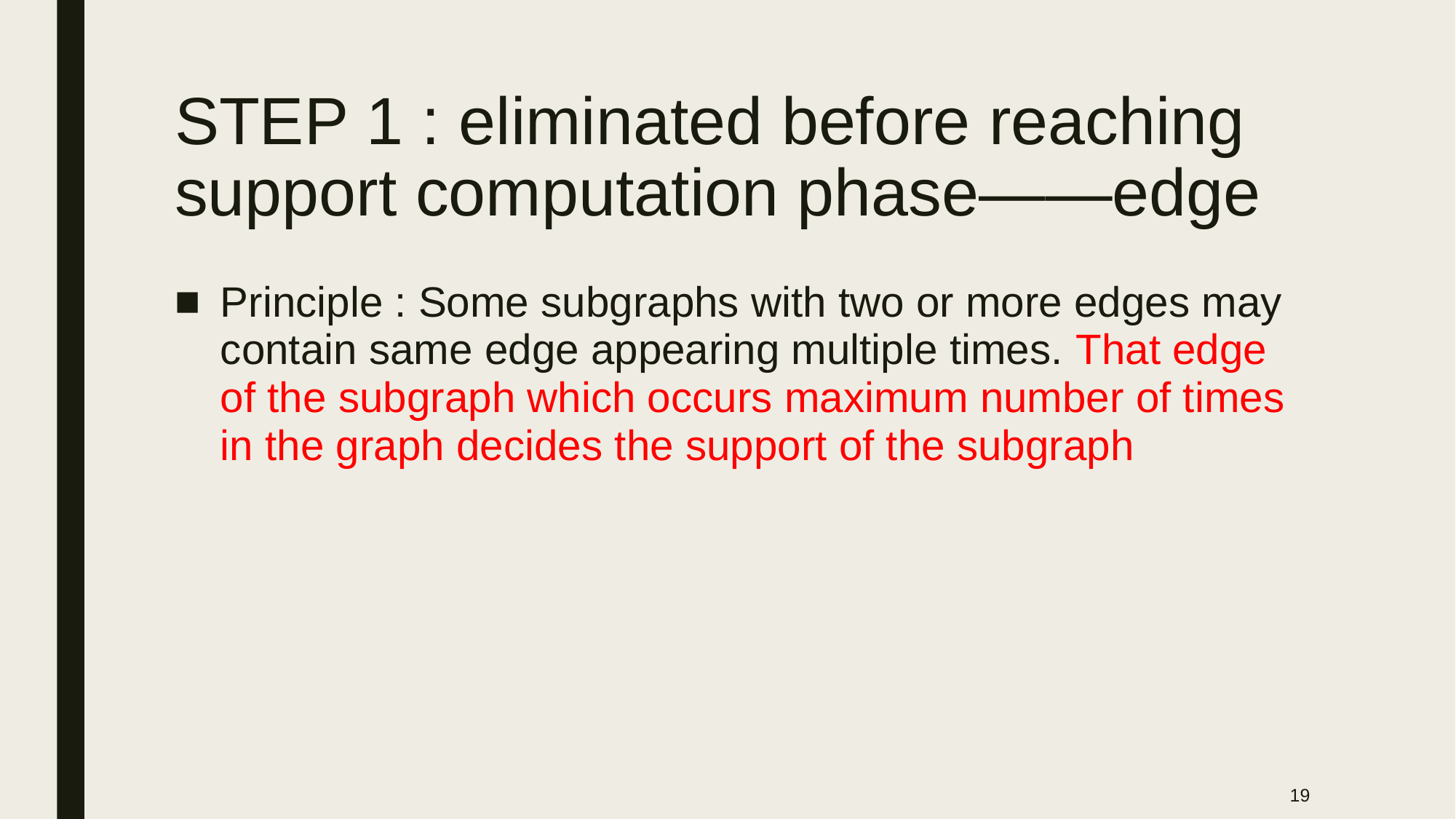

# STEP 1 : eliminated before reaching support computation phase——edge
Principle : Some subgraphs with two or more edges may contain same edge appearing multiple times. That edge of the subgraph which occurs maximum number of times in the graph decides the support of the subgraph

19